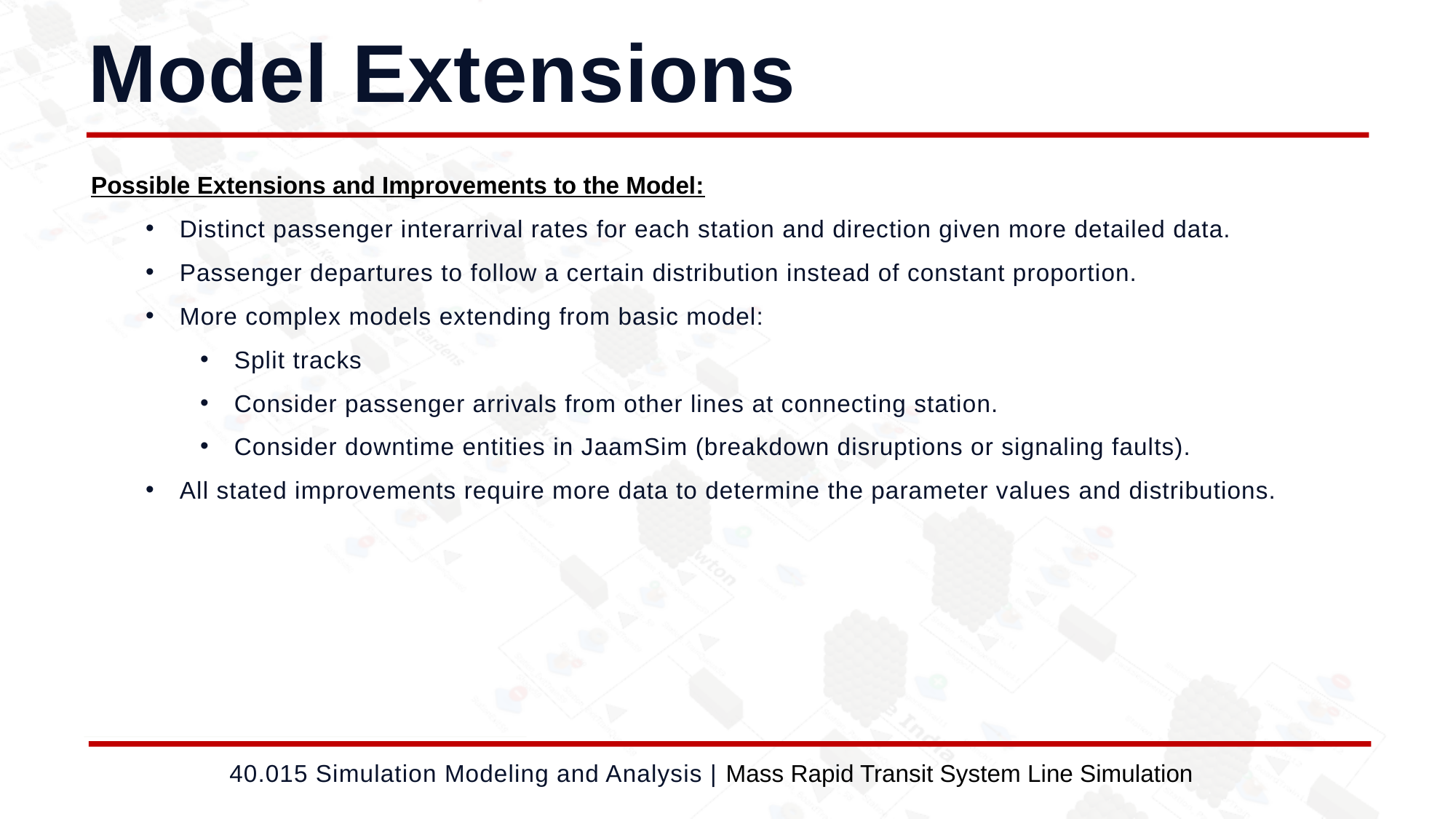

Model Extensions

Possible Extensions and Improvements to the Model:
Distinct passenger interarrival rates for each station and direction given more detailed data.
Passenger departures to follow a certain distribution instead of constant proportion.
More complex models extending from basic model:
Split tracks
Consider passenger arrivals from other lines at connecting station.
Consider downtime entities in JaamSim (breakdown disruptions or signaling faults).
All stated improvements require more data to determine the parameter values and distributions.

40.015 Simulation Modeling and Analysis | Mass Rapid Transit System Line Simulation